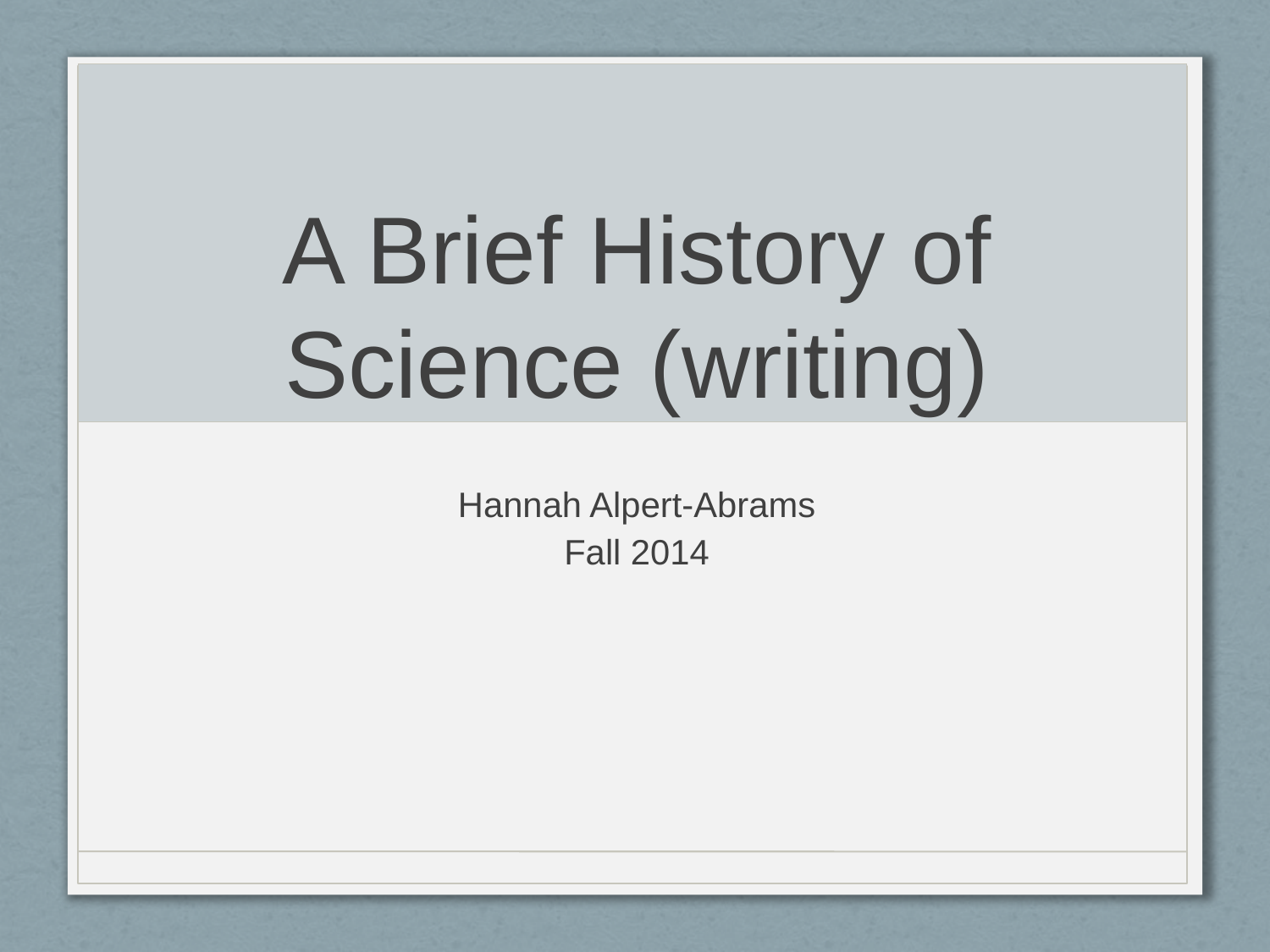

# A Brief History of Science (writing)
Hannah Alpert-Abrams
Fall 2014